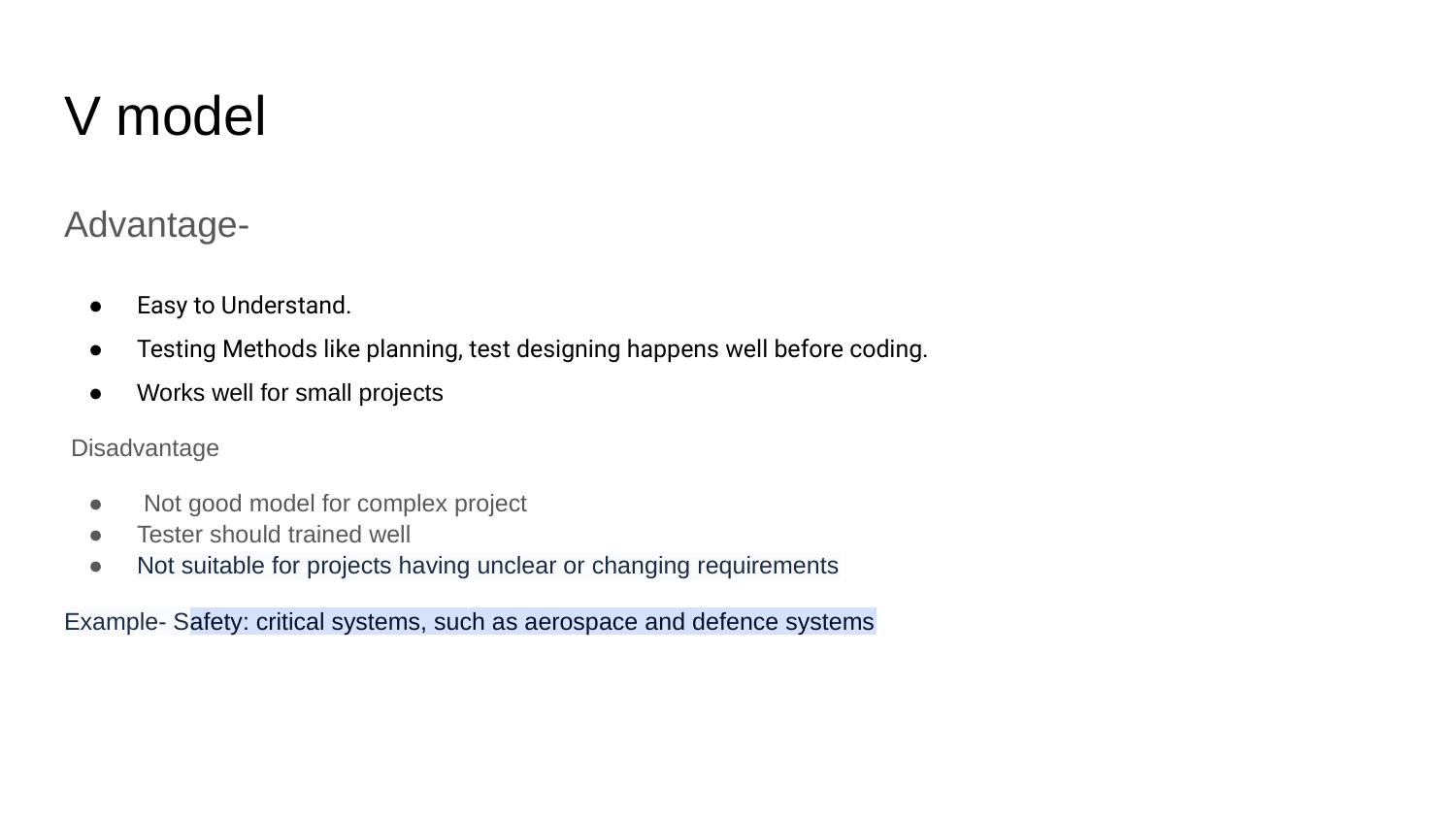

# V model
Advantage-
Easy to Understand.
Testing Methods like planning, test designing happens well before coding.
Works well for small projects
 Disadvantage
 Not good model for complex project
Tester should trained well
Not suitable for projects having unclear or changing requirements
Example- Safety: critical systems, such as aerospace and defence systems